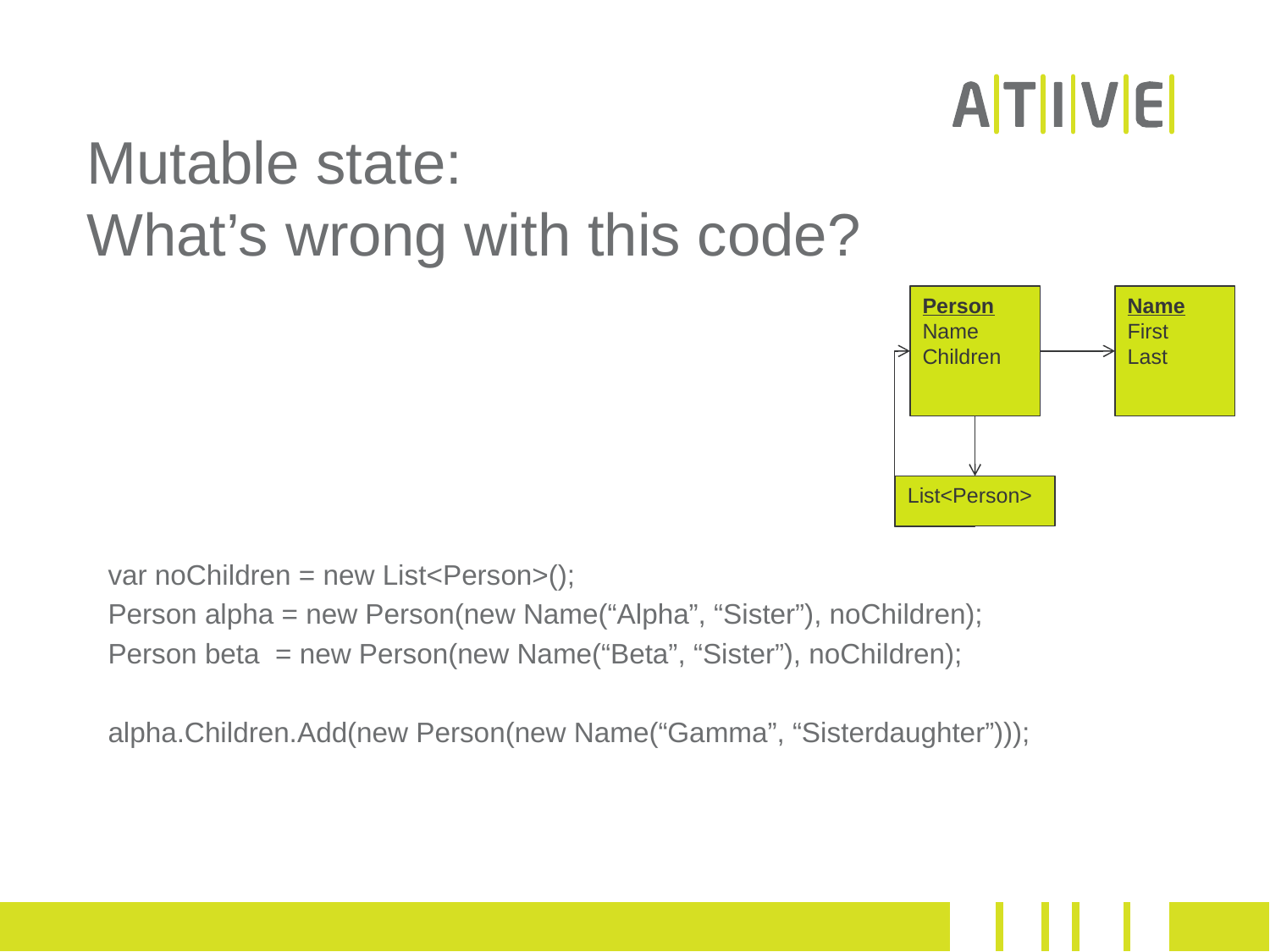

# Mutable state: What’s wrong with this code?

var noChildren = new List<Person>();
Person alpha = new Person(new Name(“Alpha”, “Sister”), noChildren);
Person beta  = new Person(new Name(“Beta”, “Sister”), noChildren);

alpha.Children.Add(new Person(new Name(“Gamma”, “Sisterdaughter”)));

Person
Name
Children
Name
First
Last
List<Person>